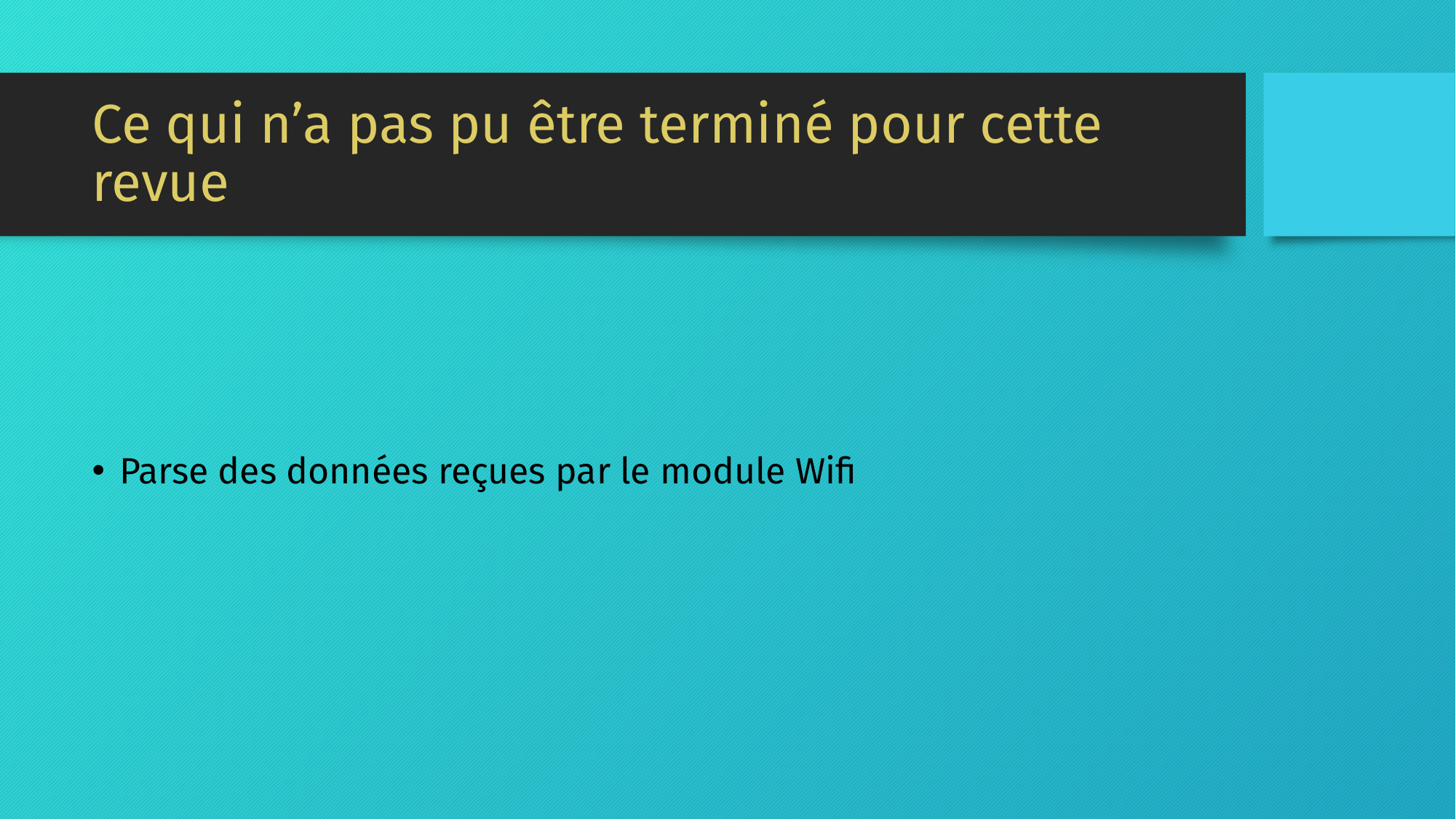

# Ce qui n’a pas pu être terminé pour cette revue

Parse des données reçues par le module Wifi